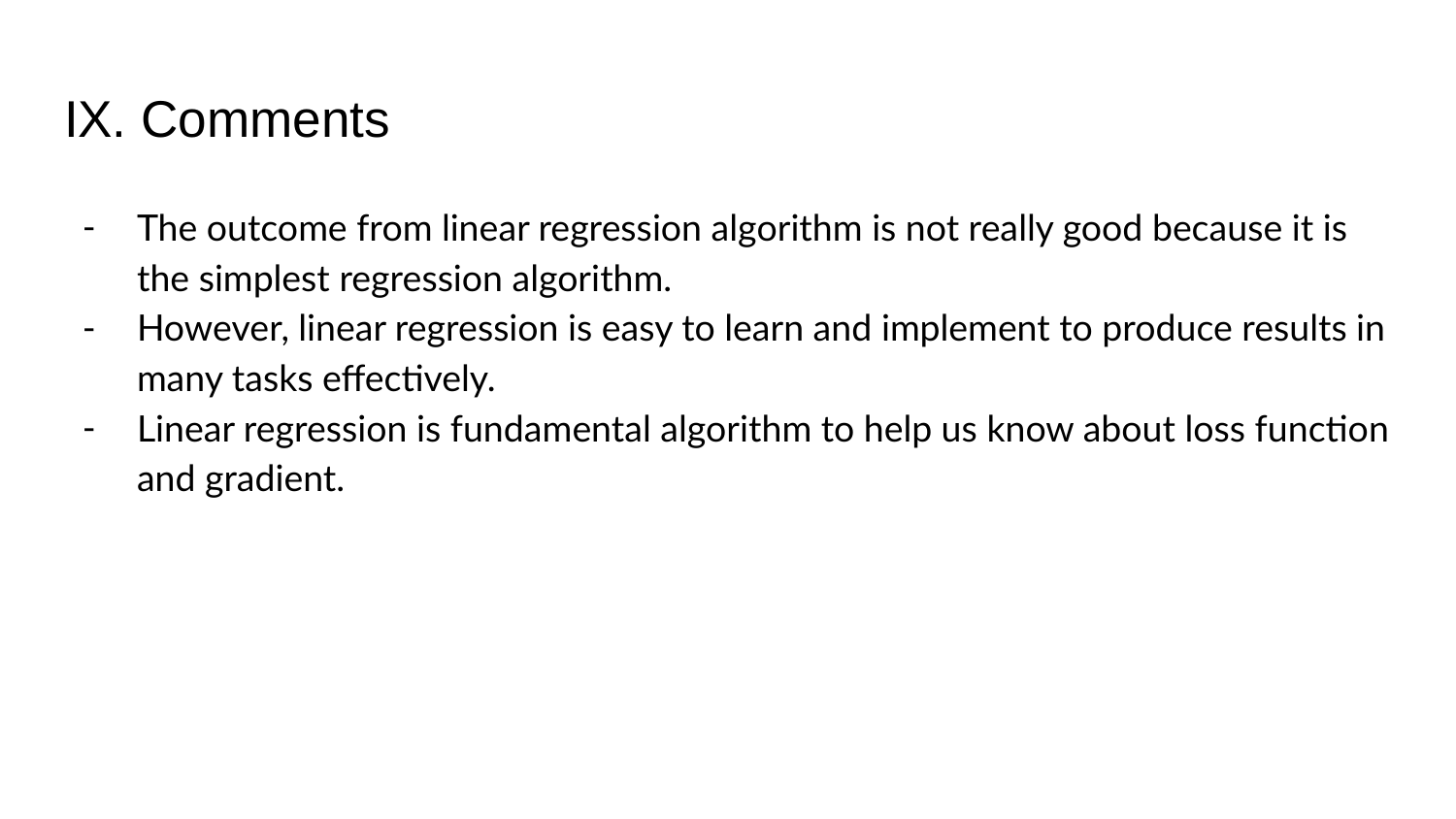

# IX. Comments
The outcome from linear regression algorithm is not really good because it is the simplest regression algorithm.
However, linear regression is easy to learn and implement to produce results in many tasks effectively.
Linear regression is fundamental algorithm to help us know about loss function and gradient.